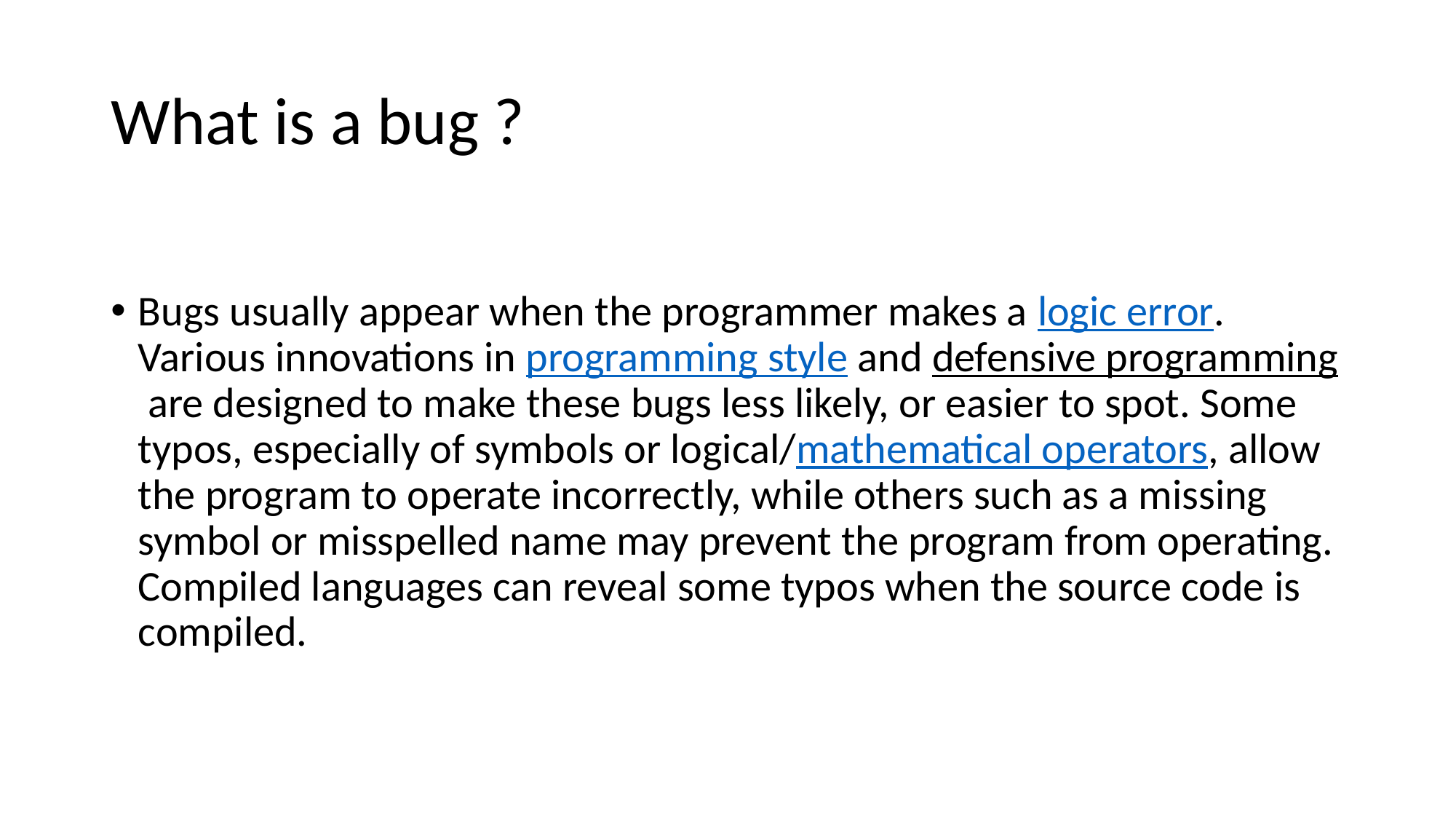

# What is a bug ?

Bugs usually appear when the programmer makes a logic error. Various innovations in programming style and defensive programming are designed to make these bugs less likely, or easier to spot. Some typos, especially of symbols or logical/mathematical operators, allow the program to operate incorrectly, while others such as a missing symbol or misspelled name may prevent the program from operating. Compiled languages can reveal some typos when the source code is compiled.